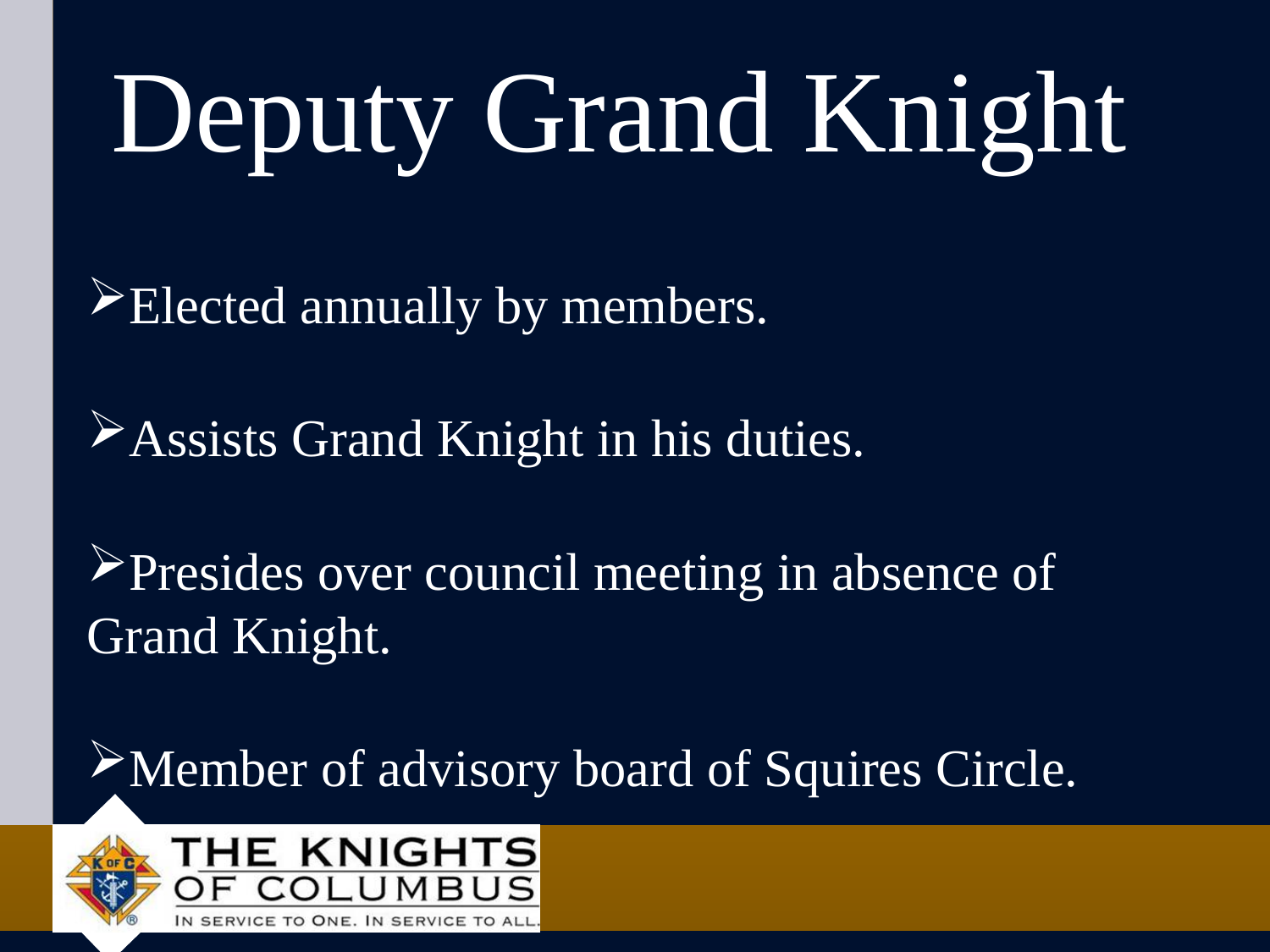

# Deputy Grand Knight
Elected annually by members.

Assists Grand Knight in his duties.

Presides over council meeting in absence of Grand Knight.

Member of advisory board of Squires Circle.